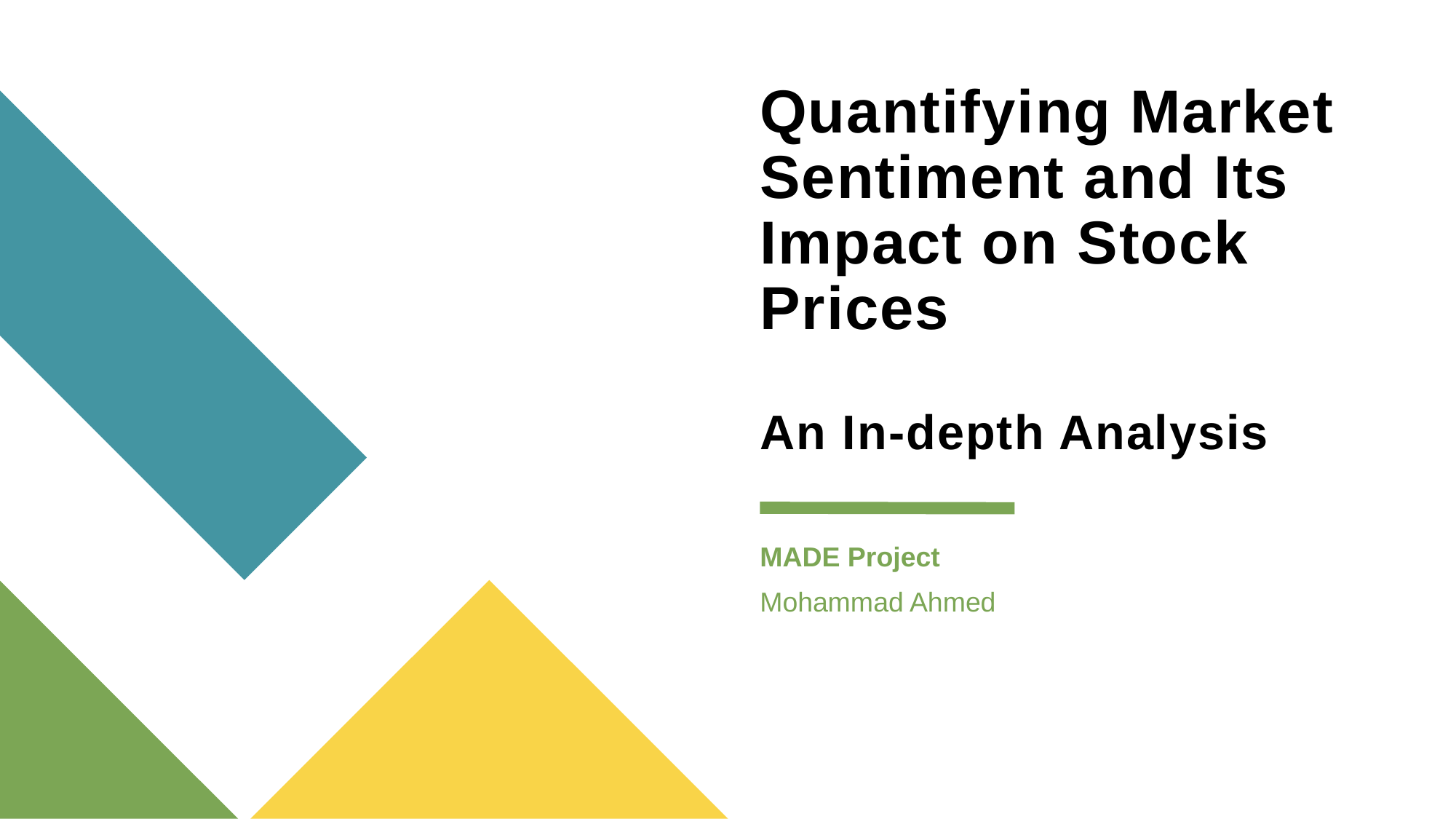

# Quantifying Market Sentiment and Its Impact on Stock Prices An In-depth Analysis
MADE Project
Mohammad Ahmed